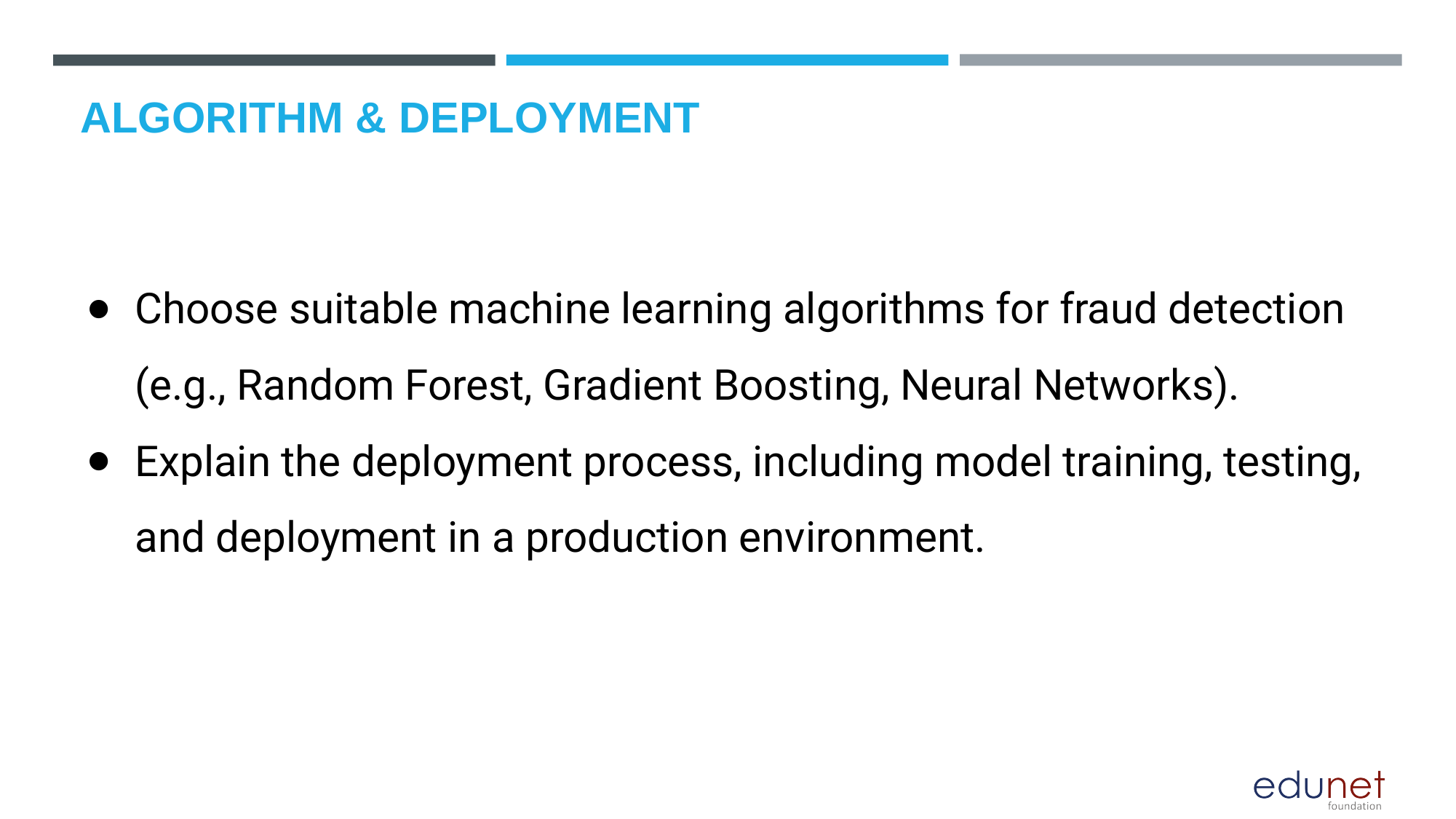

# ALGORITHM & DEPLOYMENT
Choose suitable machine learning algorithms for fraud detection (e.g., Random Forest, Gradient Boosting, Neural Networks).
Explain the deployment process, including model training, testing, and deployment in a production environment.